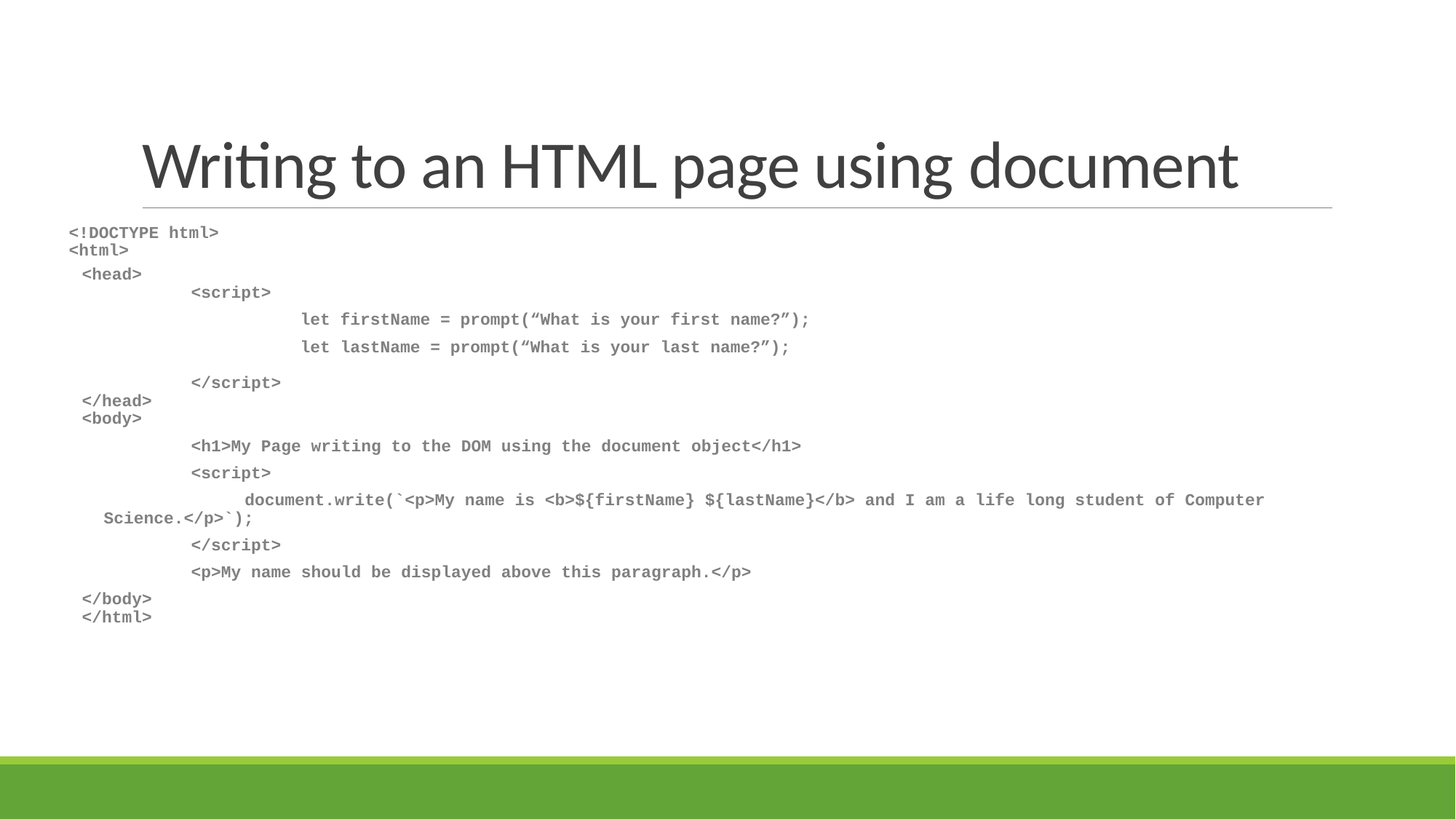

# Writing to an HTML page using document
<!DOCTYPE html>
<html>
<head>
	<script>
		let firstName = prompt(“What is your first name?”);
		let lastName = prompt(“What is your last name?”);
	</script>
</head>
<body>
	<h1>My Page writing to the DOM using the document object</h1>
	<script>
	     document.write(`<p>My name is <b>${firstName} ${lastName}</b> and I am a life long student of Computer Science.</p>`);
	</script>
	<p>My name should be displayed above this paragraph.</p>
</body>
</html>